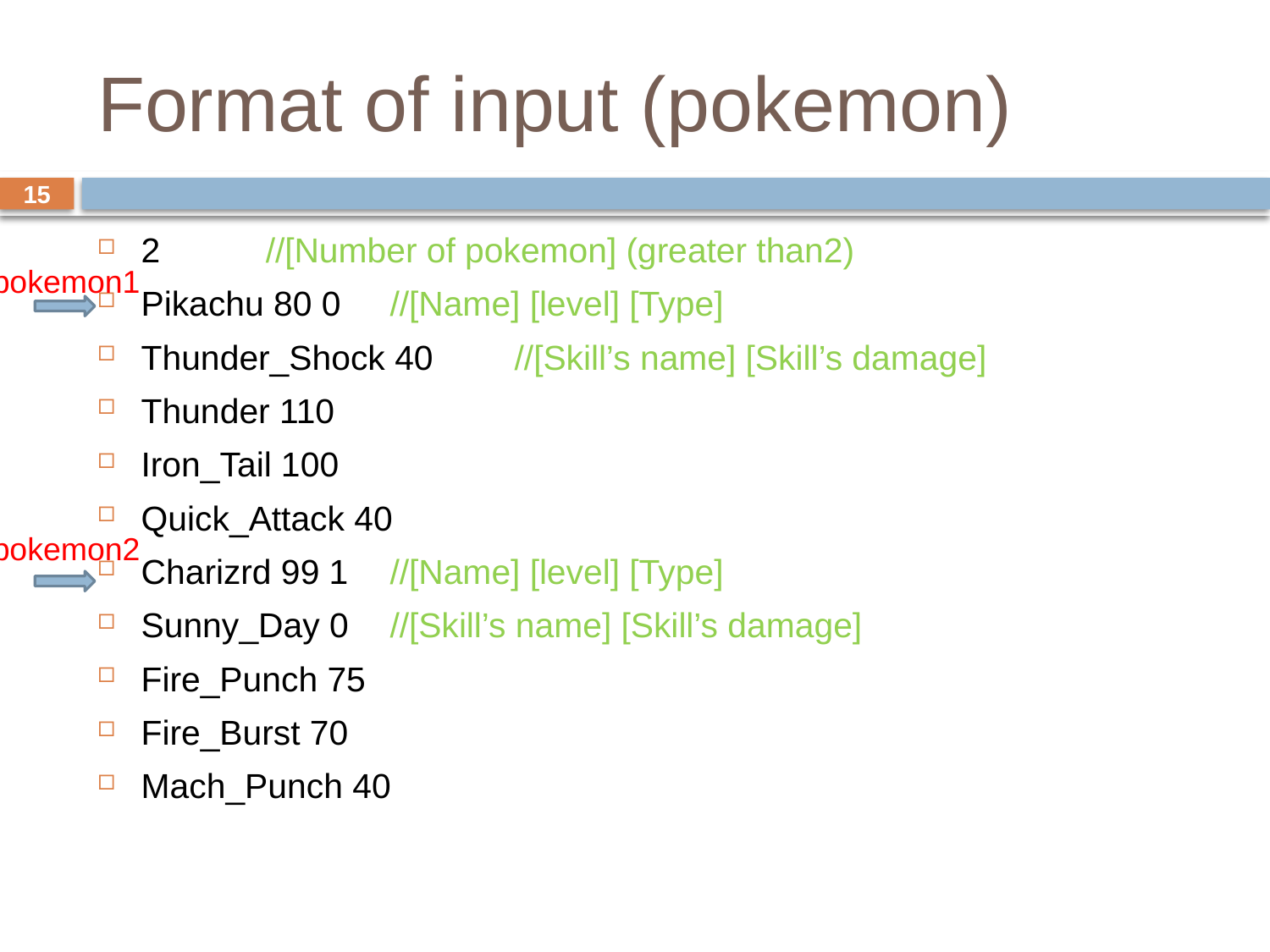

# Format of input (pokemon)
15
2				//[Number of pokemon] (greater than2)
Pikachu 80 0			//[Name] [level] [Type]
Thunder_Shock 40		//[Skill’s name] [Skill’s damage]
Thunder 110
Iron_Tail 100
Quick_Attack 40
Charizrd 99 1			//[Name] [level] [Type]
Sunny_Day 0			//[Skill’s name] [Skill’s damage]
Fire_Punch 75
Fire_Burst 70
Mach_Punch 40

pokemon1

pokemon2